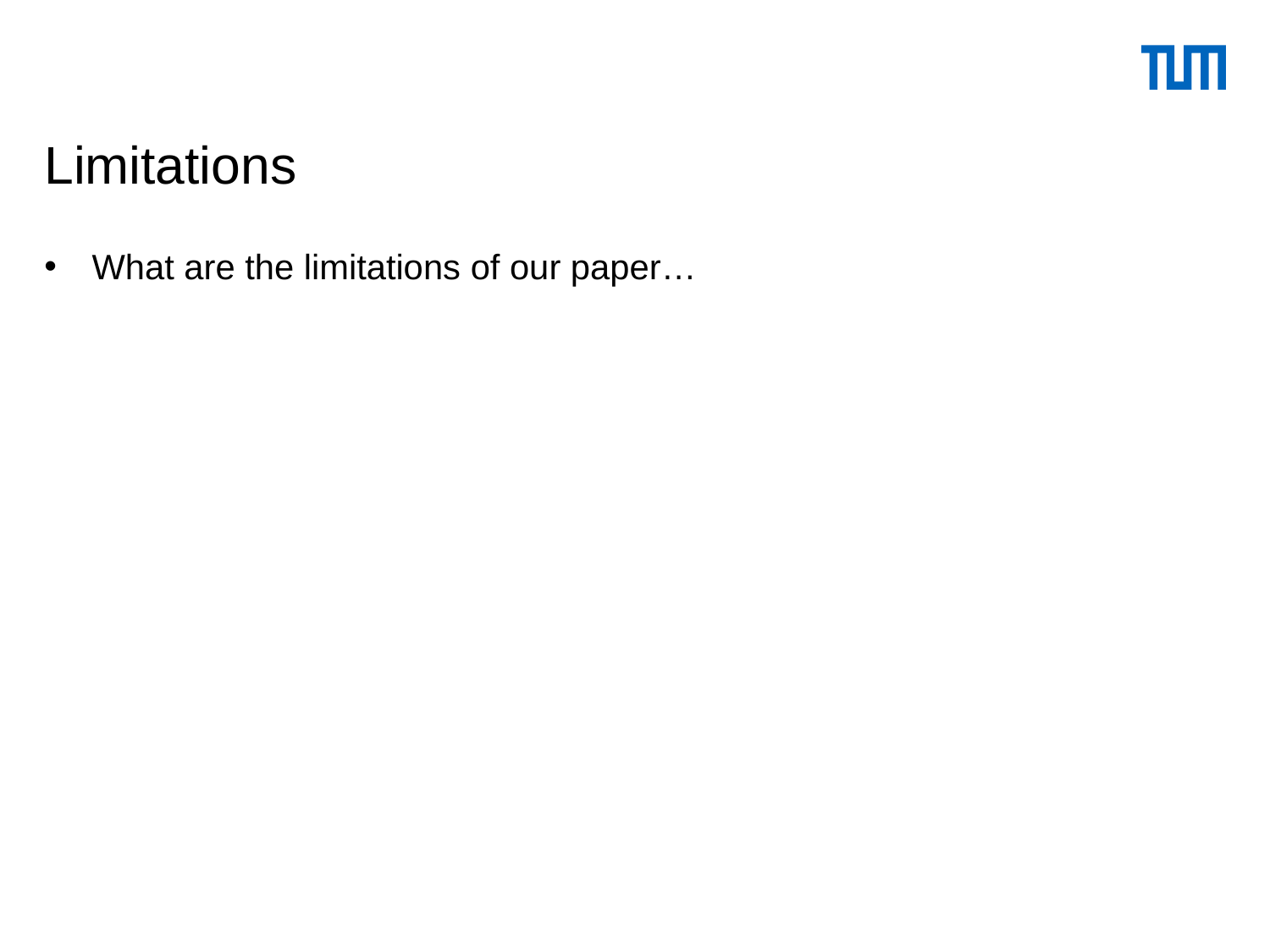

# Limitations
What are the limitations of our paper…